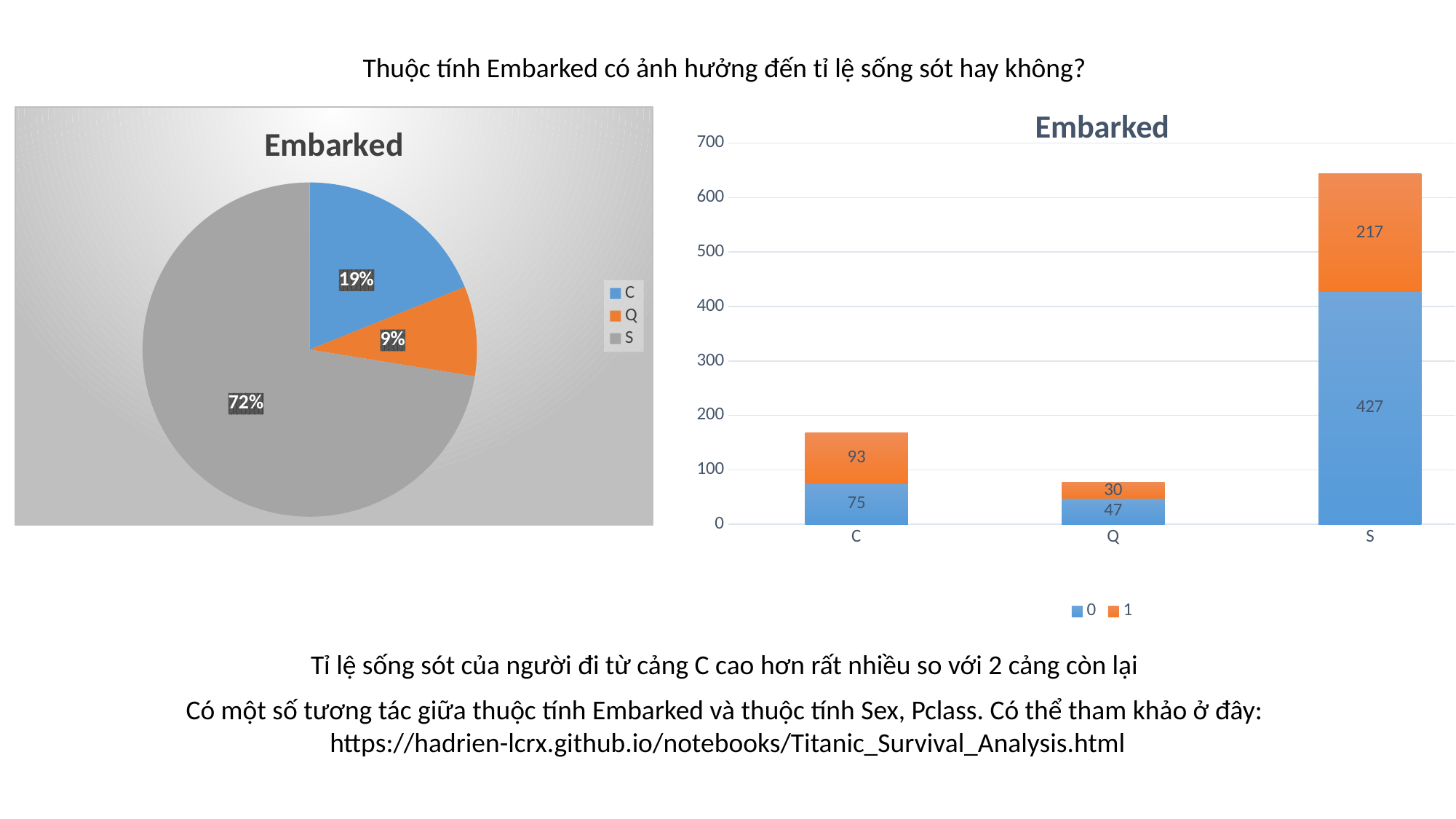

Thuộc tính Embarked có ảnh hưởng đến tỉ lệ sống sót hay không?

### Chart: Embarked

| Category | 0 | 1 |
|---|---|---|
| C | 75.0 | 93.0 |
| Q | 47.0 | 30.0 |
| S | 427.0 | 217.0 |

### Chart:

| Category | Embarked |
|---|---|
| C | 168.0 |
| Q | 77.0 |
| S | 644.0 |
Tỉ lệ sống sót của người đi từ cảng C cao hơn rất nhiều so với 2 cảng còn lại
Có một số tương tác giữa thuộc tính Embarked và thuộc tính Sex, Pclass. Có thể tham khảo ở đây:
 https://hadrien-lcrx.github.io/notebooks/Titanic_Survival_Analysis.html